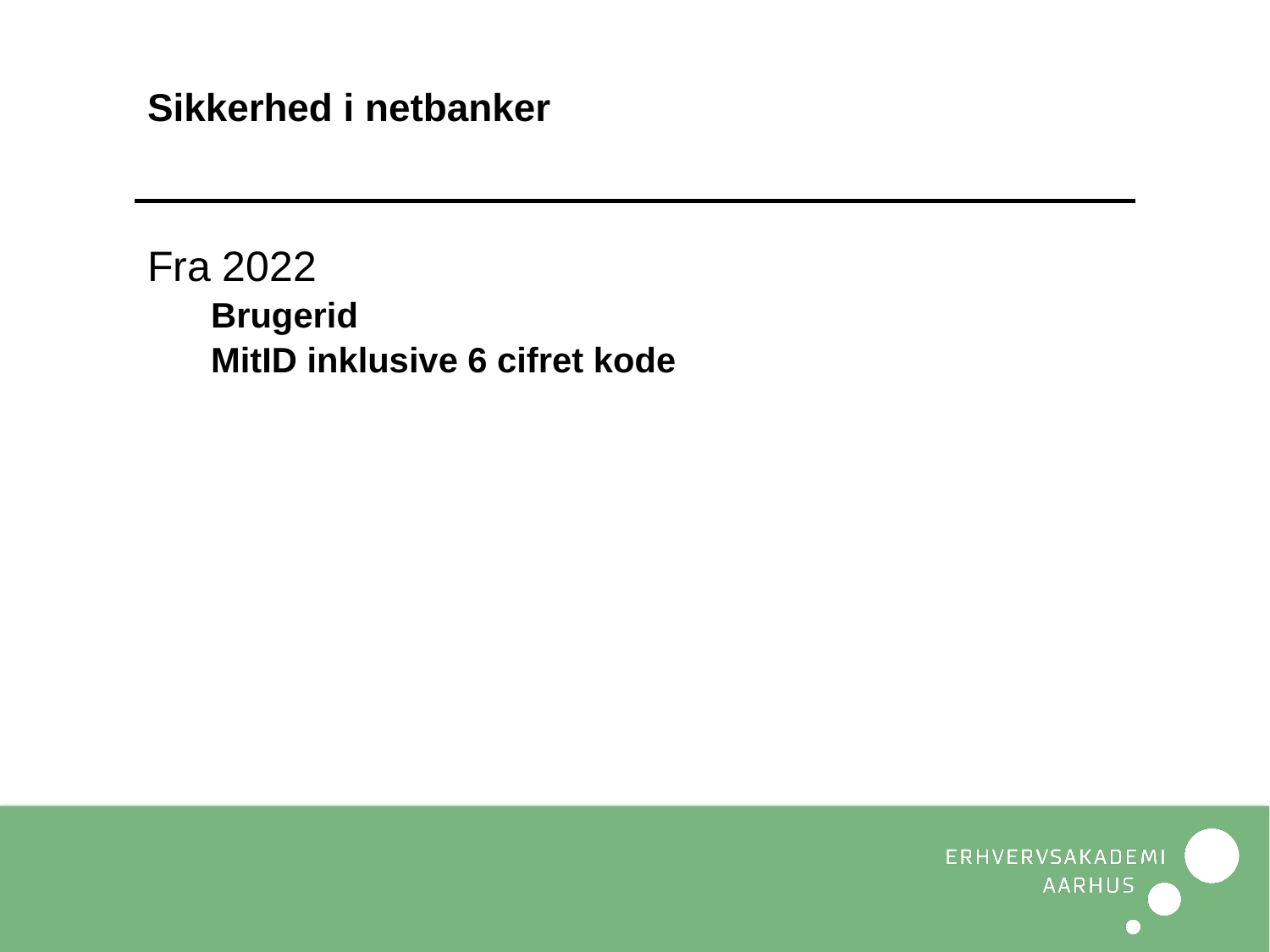

# Sikkerhed i netbanker
Fra 2022
Brugerid
MitID inklusive 6 cifret kode